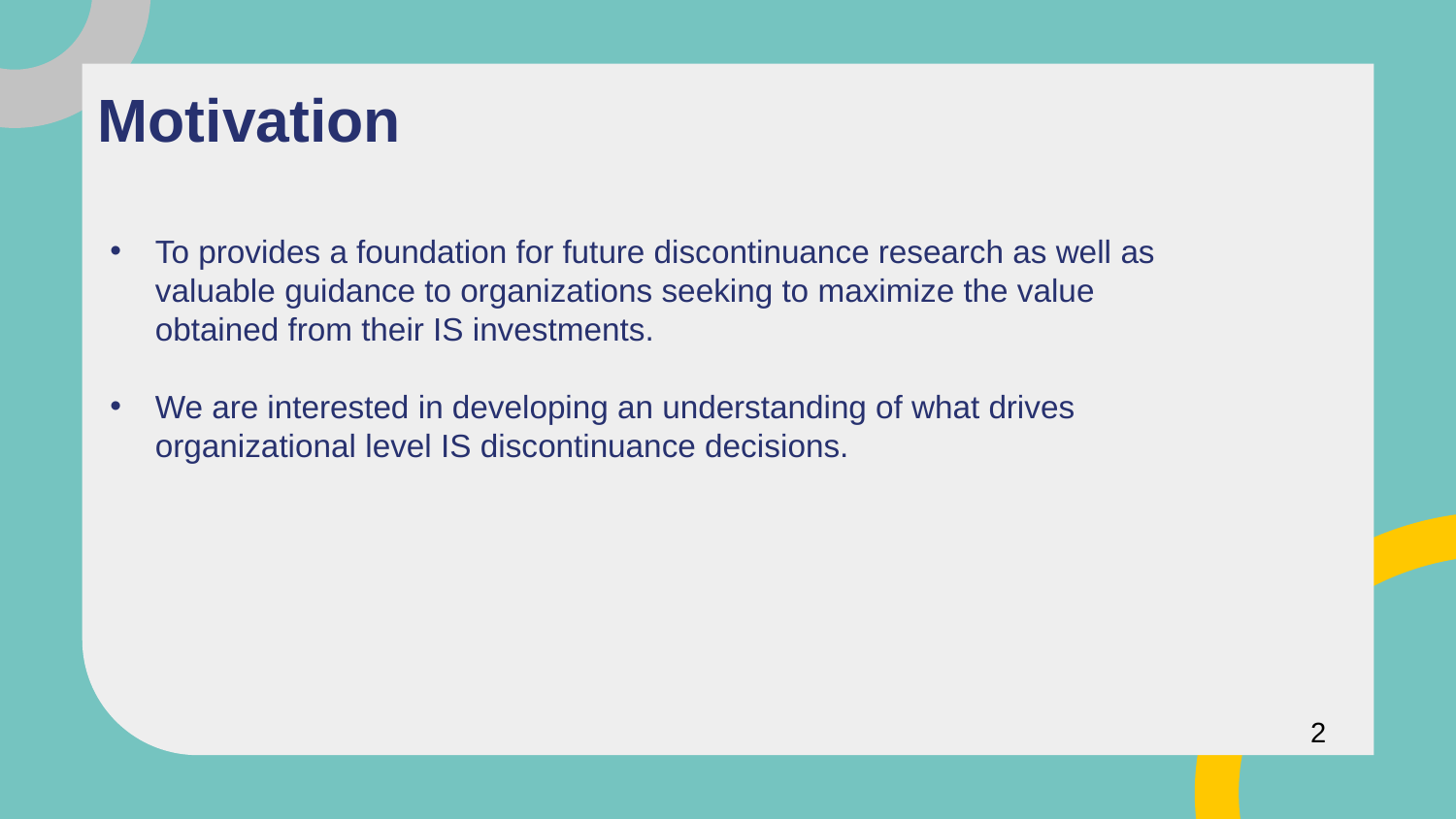

# Motivation
To provides a foundation for future discontinuance research as well as valuable guidance to organizations seeking to maximize the value obtained from their IS investments.

We are interested in developing an understanding of what drives organizational level IS discontinuance decisions.
2